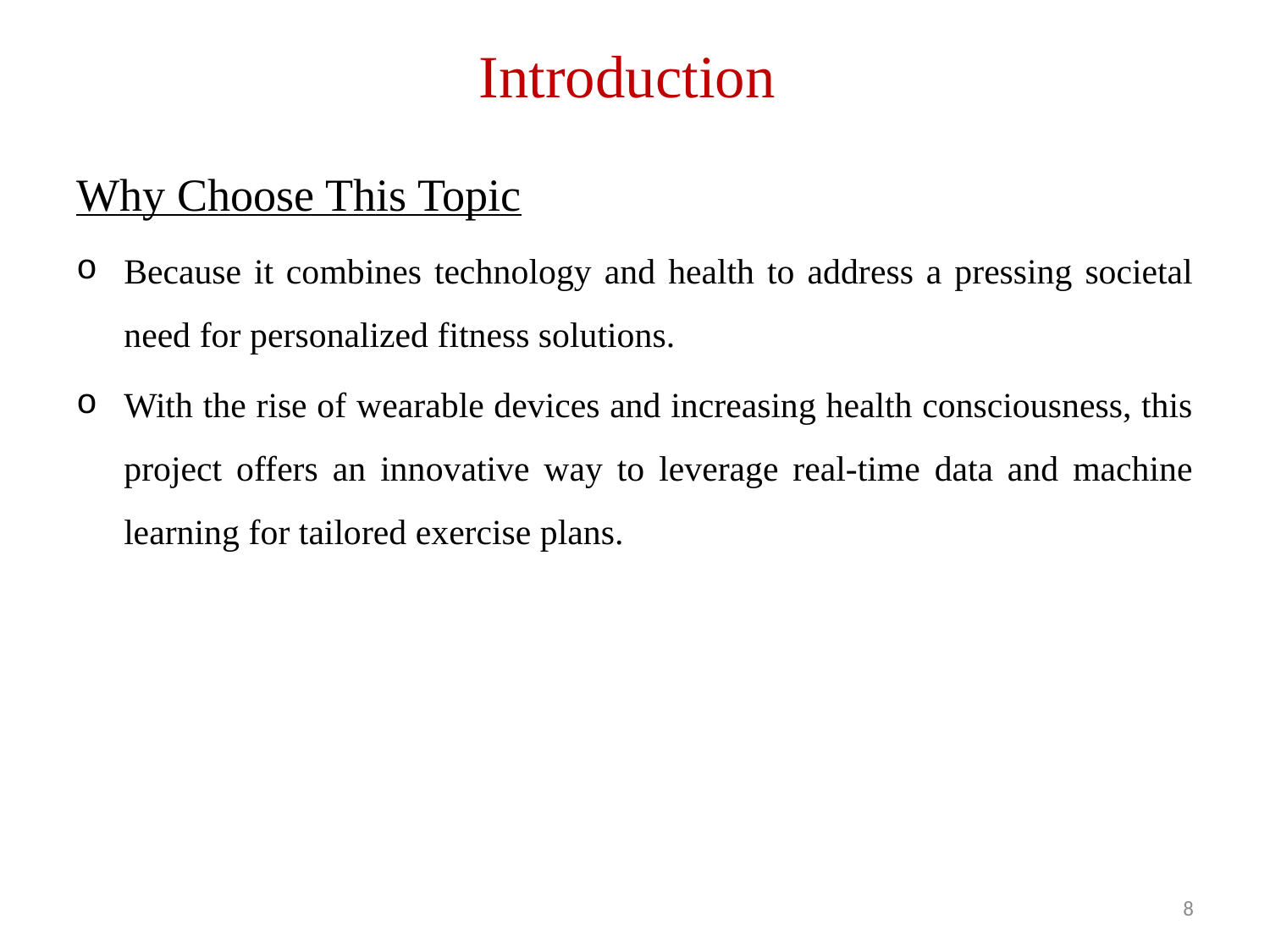

# Introduction
Why Choose This Topic
Because it combines technology and health to address a pressing societal need for personalized fitness solutions.
With the rise of wearable devices and increasing health consciousness, this project offers an innovative way to leverage real-time data and machine learning for tailored exercise plans.
8